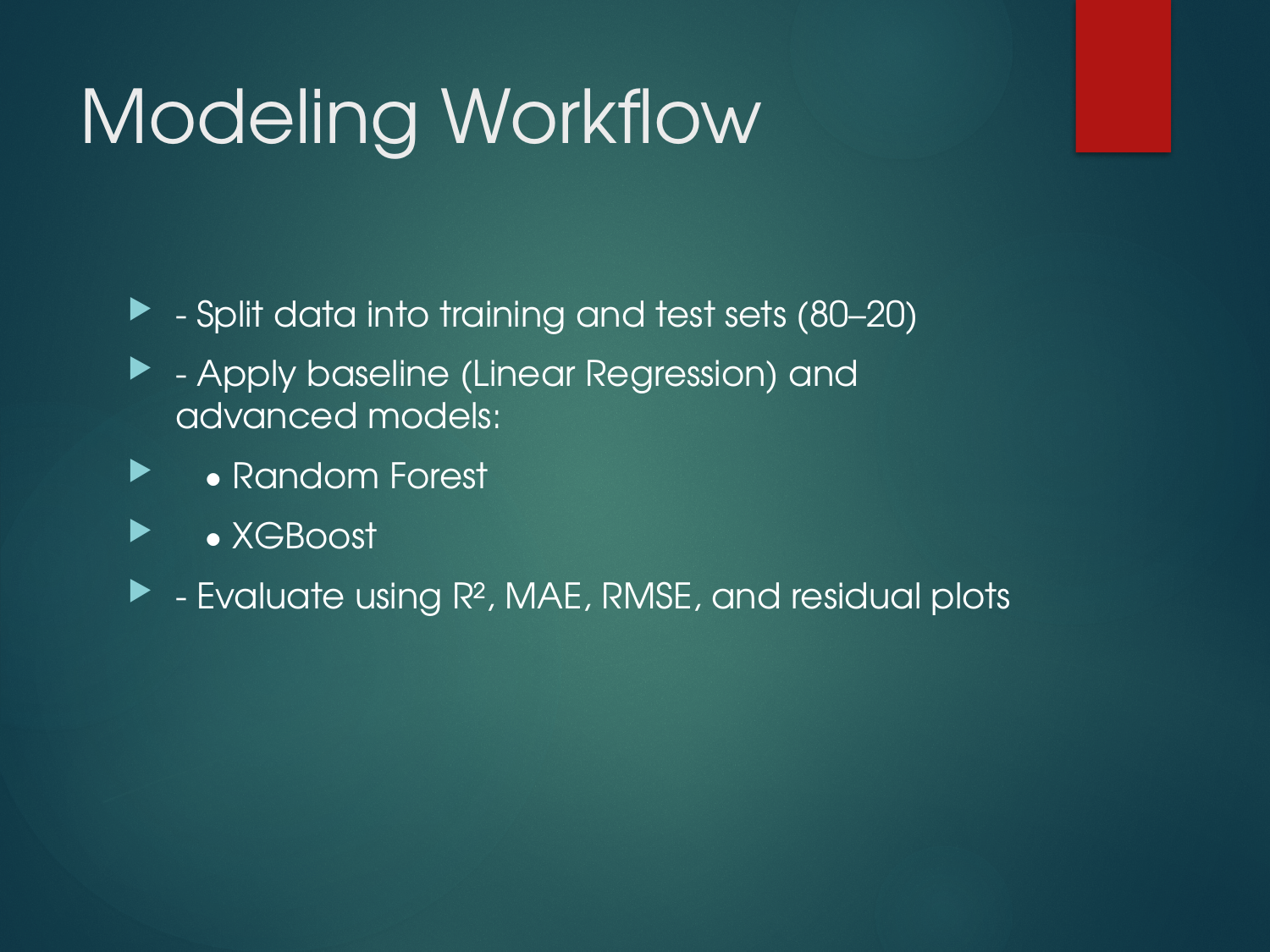

# Modeling Workflow
- Split data into training and test sets (80–20)
- Apply baseline (Linear Regression) and advanced models:
   • Random Forest
   • XGBoost
- Evaluate using R², MAE, RMSE, and residual plots